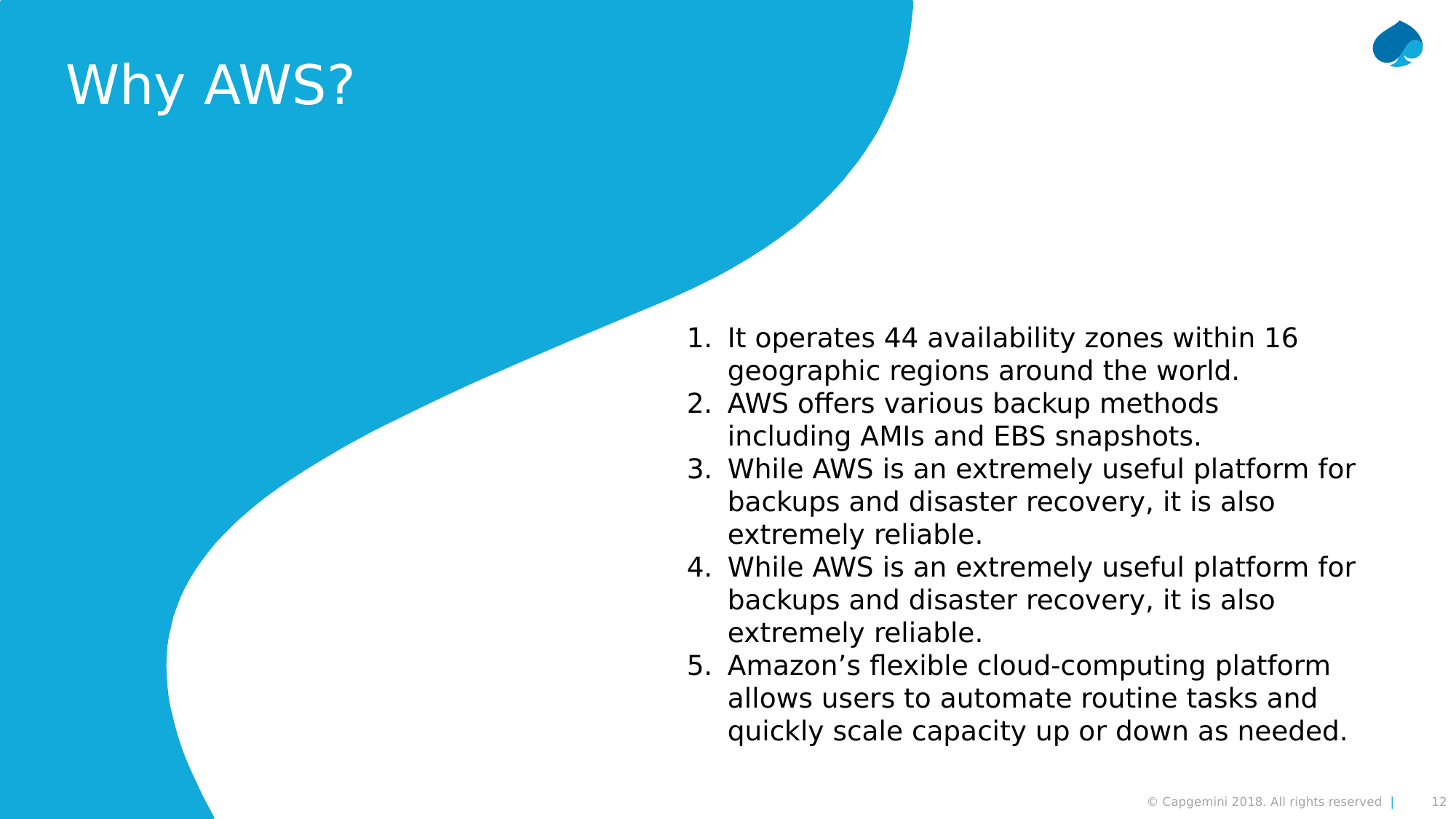

Why AWS?
It operates 44 availability zones within 16 geographic regions around the world.
AWS offers various backup methods including AMIs and EBS snapshots.
While AWS is an extremely useful platform for backups and disaster recovery, it is also extremely reliable.
While AWS is an extremely useful platform for backups and disaster recovery, it is also extremely reliable.
Amazon’s flexible cloud-computing platform allows users to automate routine tasks and quickly scale capacity up or down as needed.